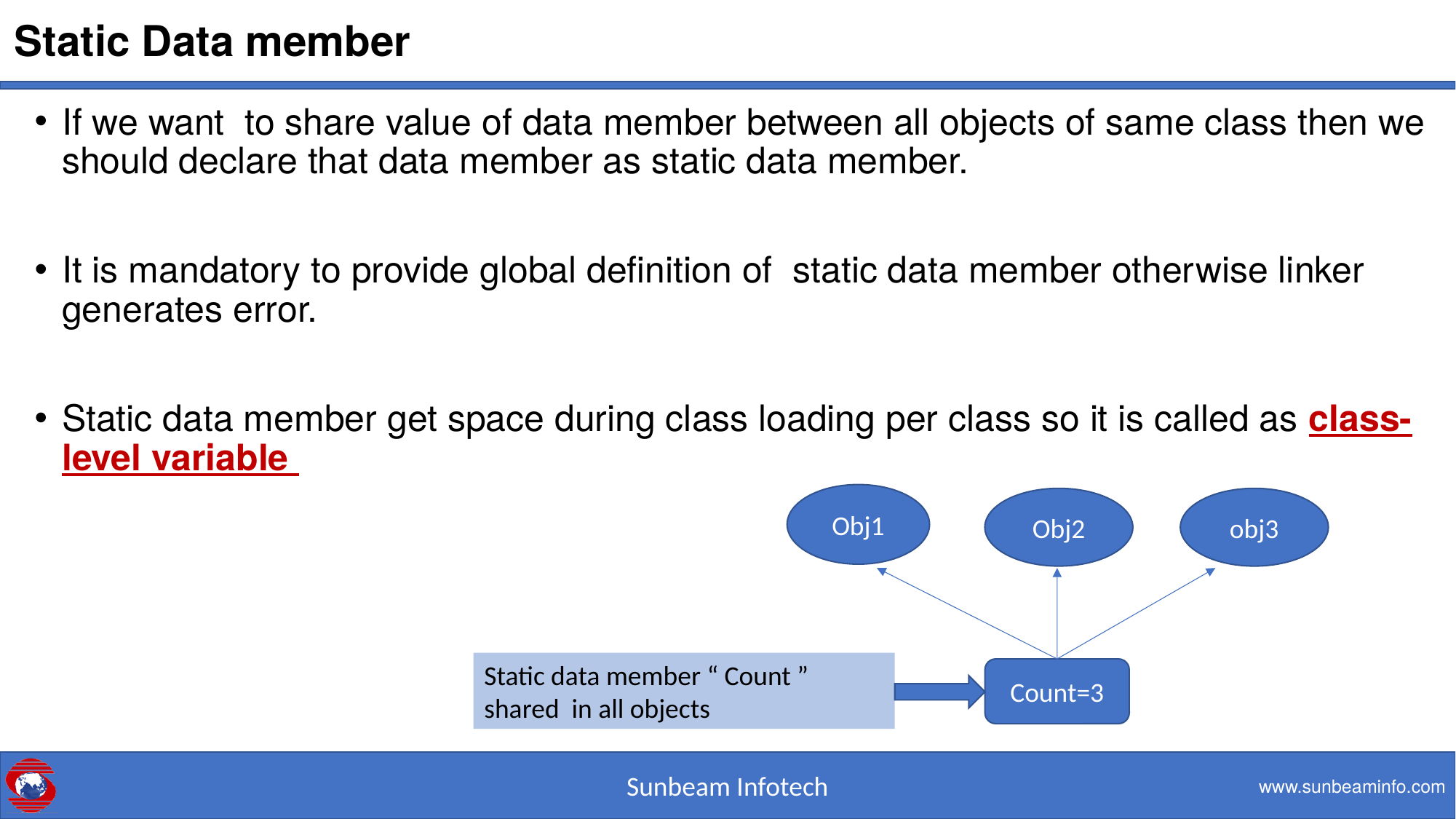

# Static Data member
If we want  to share value of data member between all objects of same class then we should declare that data member as static data member.

It is mandatory to provide global definition of  static data member otherwise linker generates error.

Static data member get space during class loading per class so it is called as class-level variable

Obj1
Obj2
obj3
Static data member “ Count ” shared  in all objects
Count=3